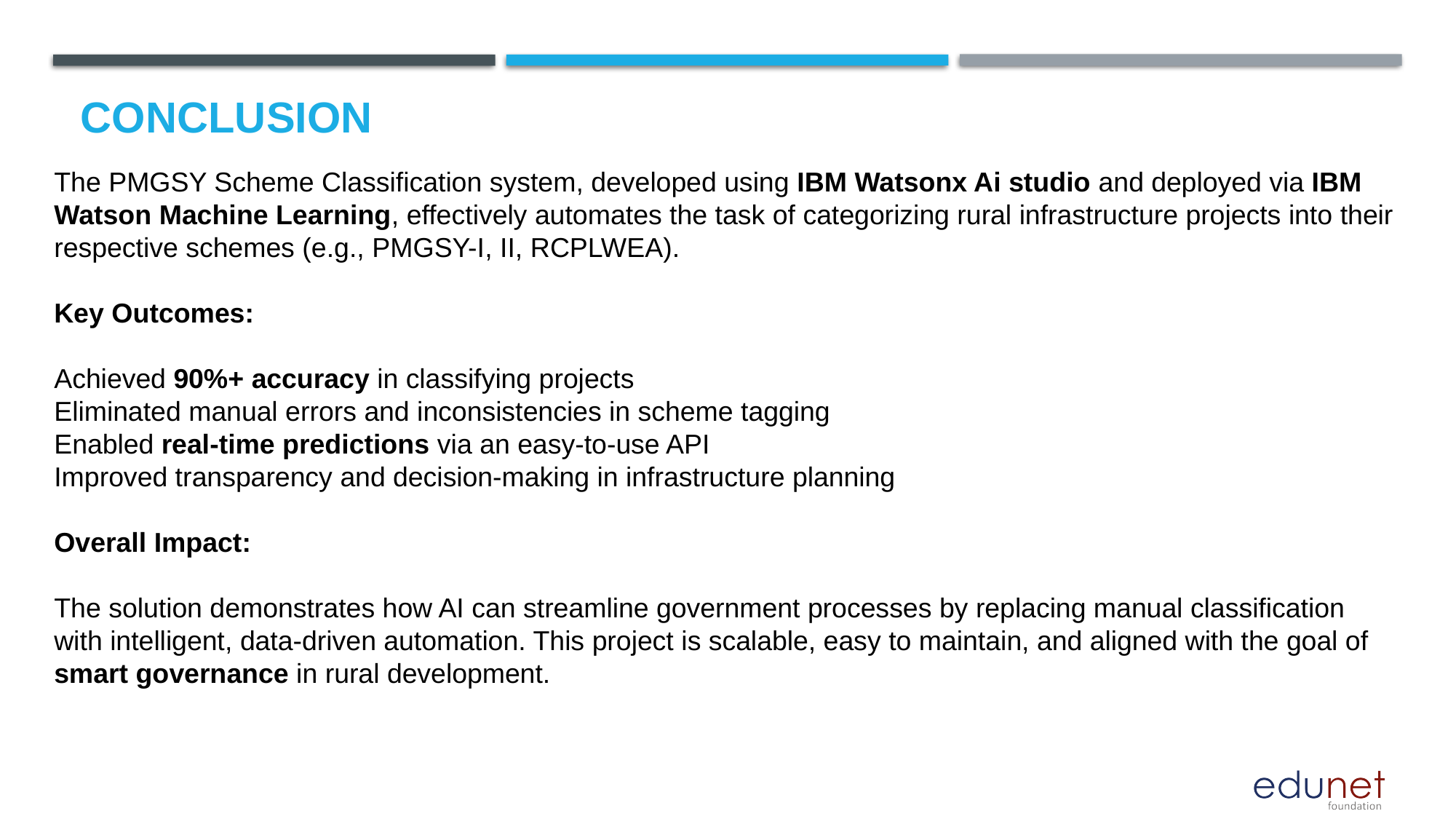

# Conclusion
The PMGSY Scheme Classification system, developed using IBM Watsonx Ai studio and deployed via IBM Watson Machine Learning, effectively automates the task of categorizing rural infrastructure projects into their respective schemes (e.g., PMGSY-I, II, RCPLWEA).

Key Outcomes:

Achieved 90%+ accuracy in classifying projects
Eliminated manual errors and inconsistencies in scheme tagging
Enabled real-time predictions via an easy-to-use API
Improved transparency and decision-making in infrastructure planning

Overall Impact:
The solution demonstrates how AI can streamline government processes by replacing manual classification with intelligent, data-driven automation. This project is scalable, easy to maintain, and aligned with the goal of smart governance in rural development.